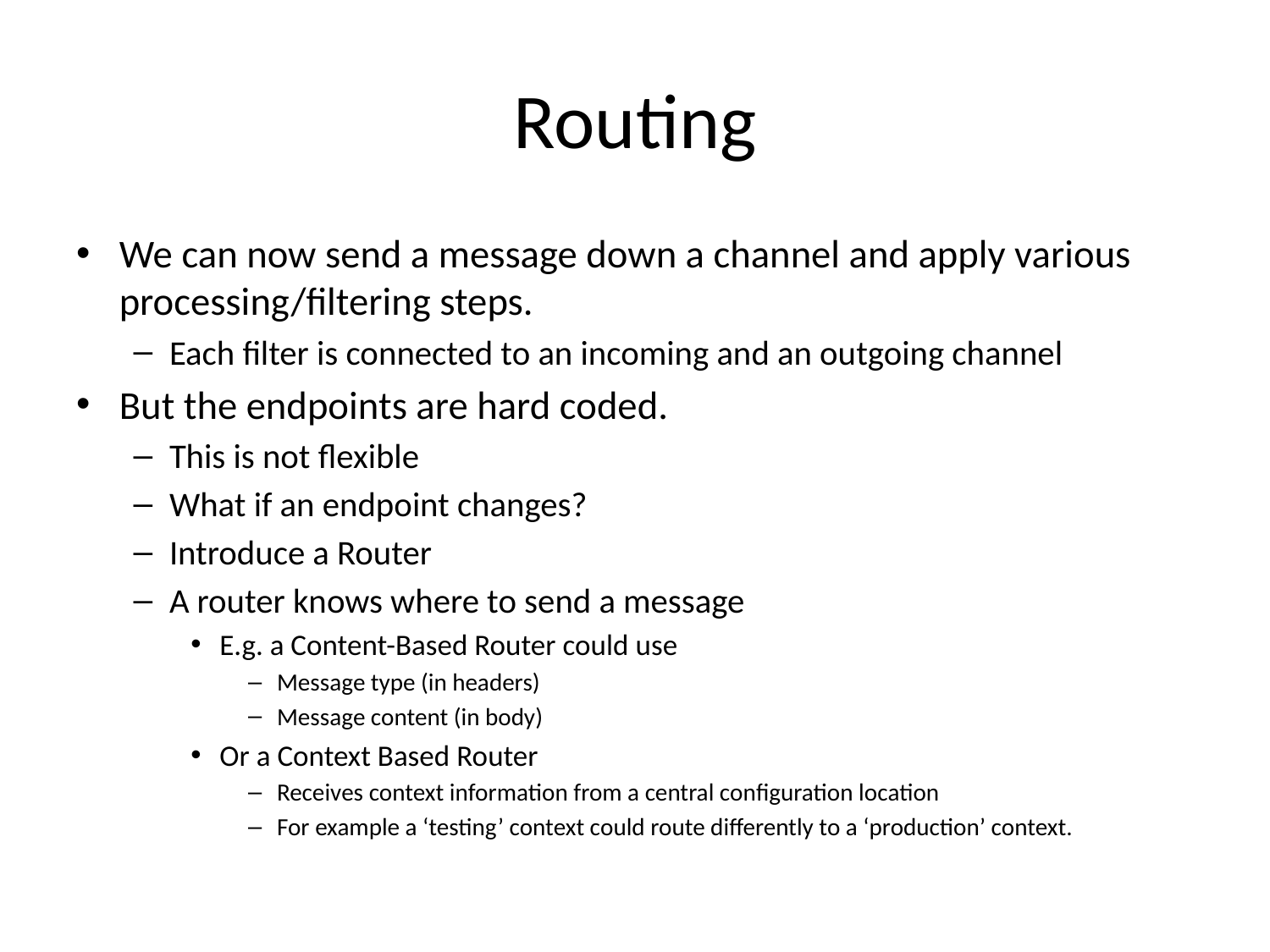

# Routing
We can now send a message down a channel and apply various processing/filtering steps.
Each filter is connected to an incoming and an outgoing channel
But the endpoints are hard coded.
This is not flexible
What if an endpoint changes?
Introduce a Router
A router knows where to send a message
E.g. a Content-Based Router could use
Message type (in headers)
Message content (in body)
Or a Context Based Router
Receives context information from a central configuration location
For example a ‘testing’ context could route differently to a ‘production’ context.